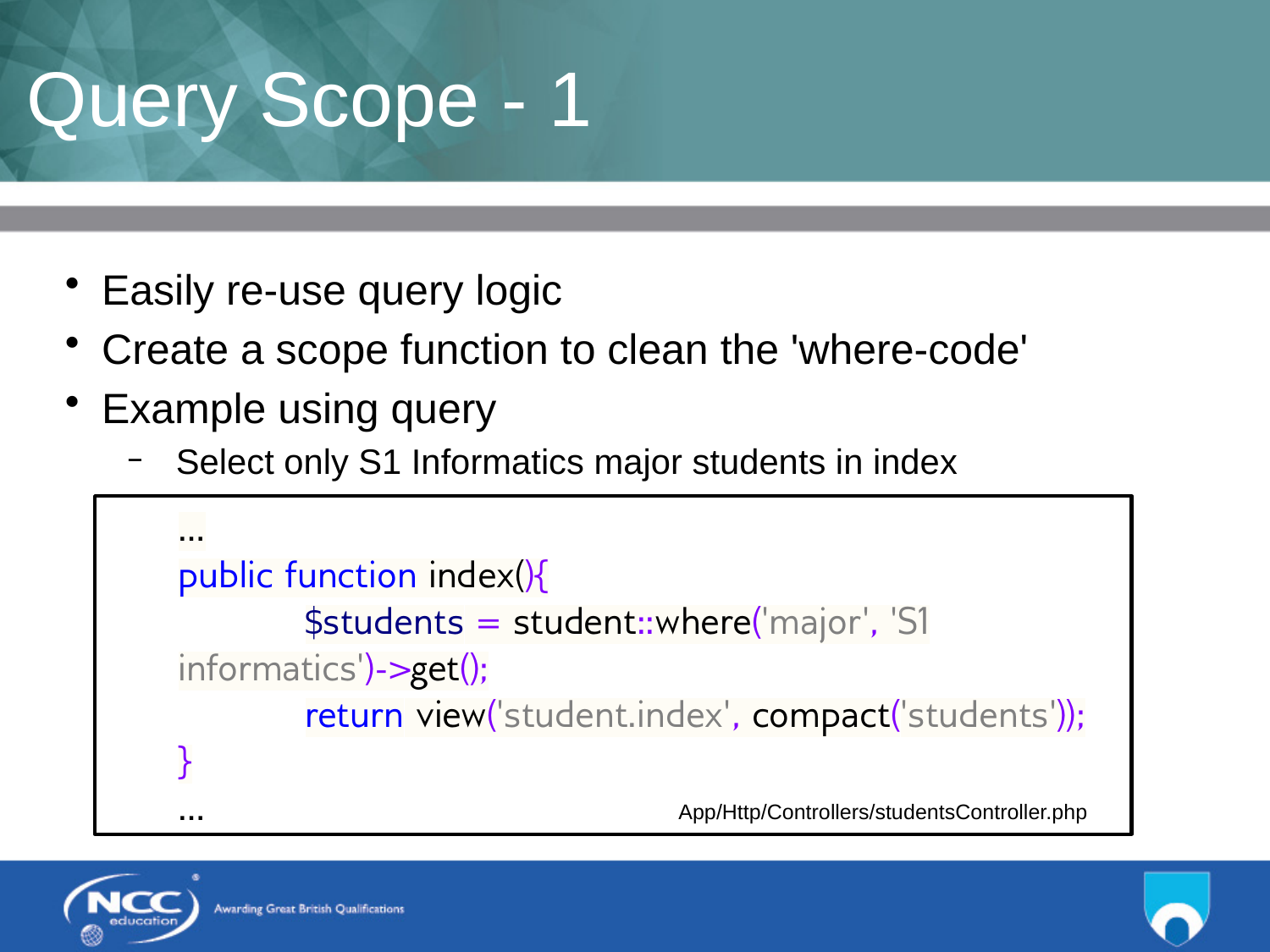

# Query Scope - 1
Easily re-use query logic
Create a scope function to clean the 'where-code'
Example using query
Select only S1 Informatics major students in index

…
public function index(){
	$students = student::where('major', 'S1 informatics')->get();
	return view('student.index', compact('students'));
}
…
App/Http/Controllers/studentsController.php